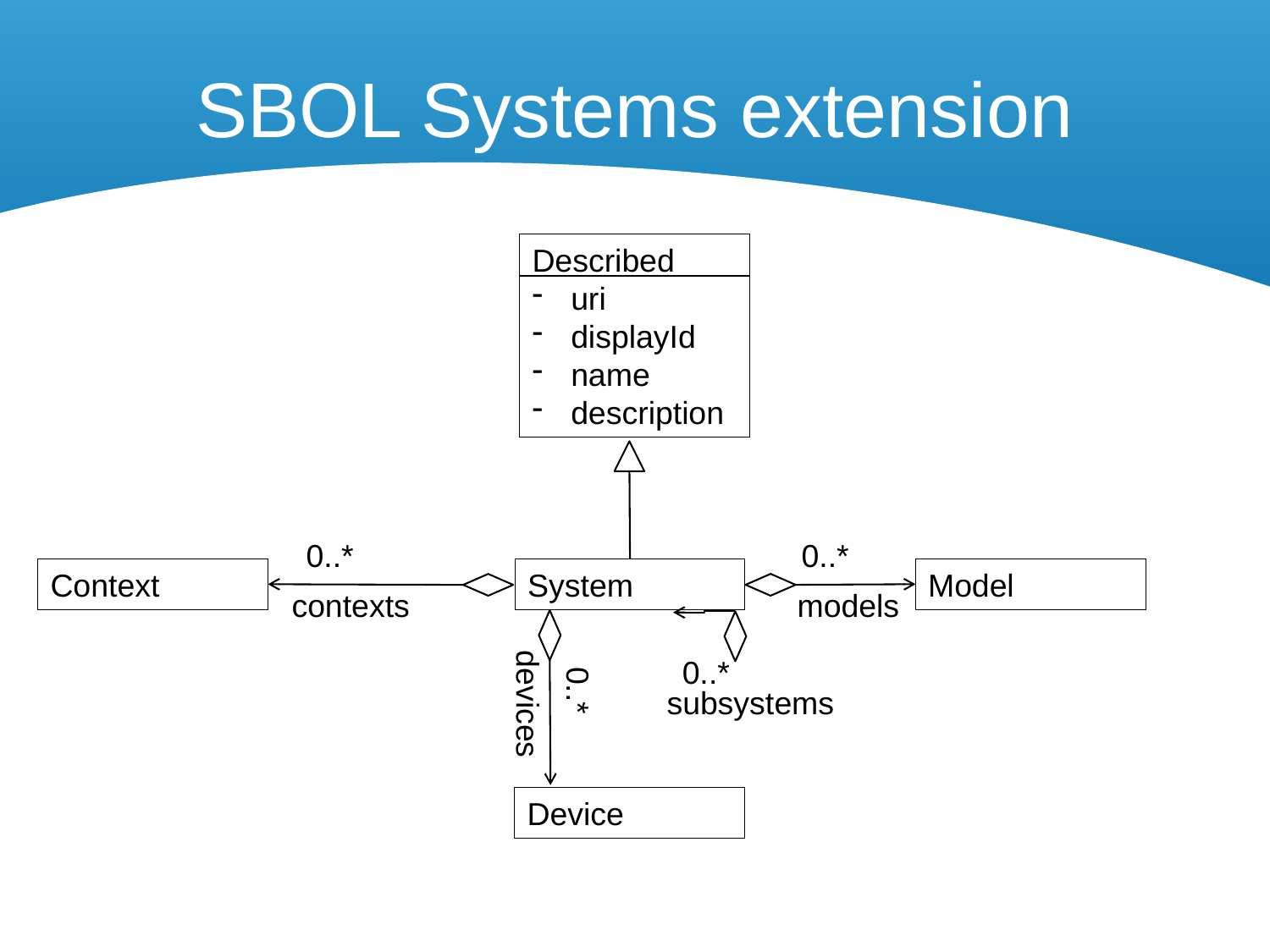

# SBOL Systems extension
Described
 uri
 displayId
 name
 description

0..*
0..*
Context
System
Model

contexts
models

0..*
0..*
subsystems
devices
Device